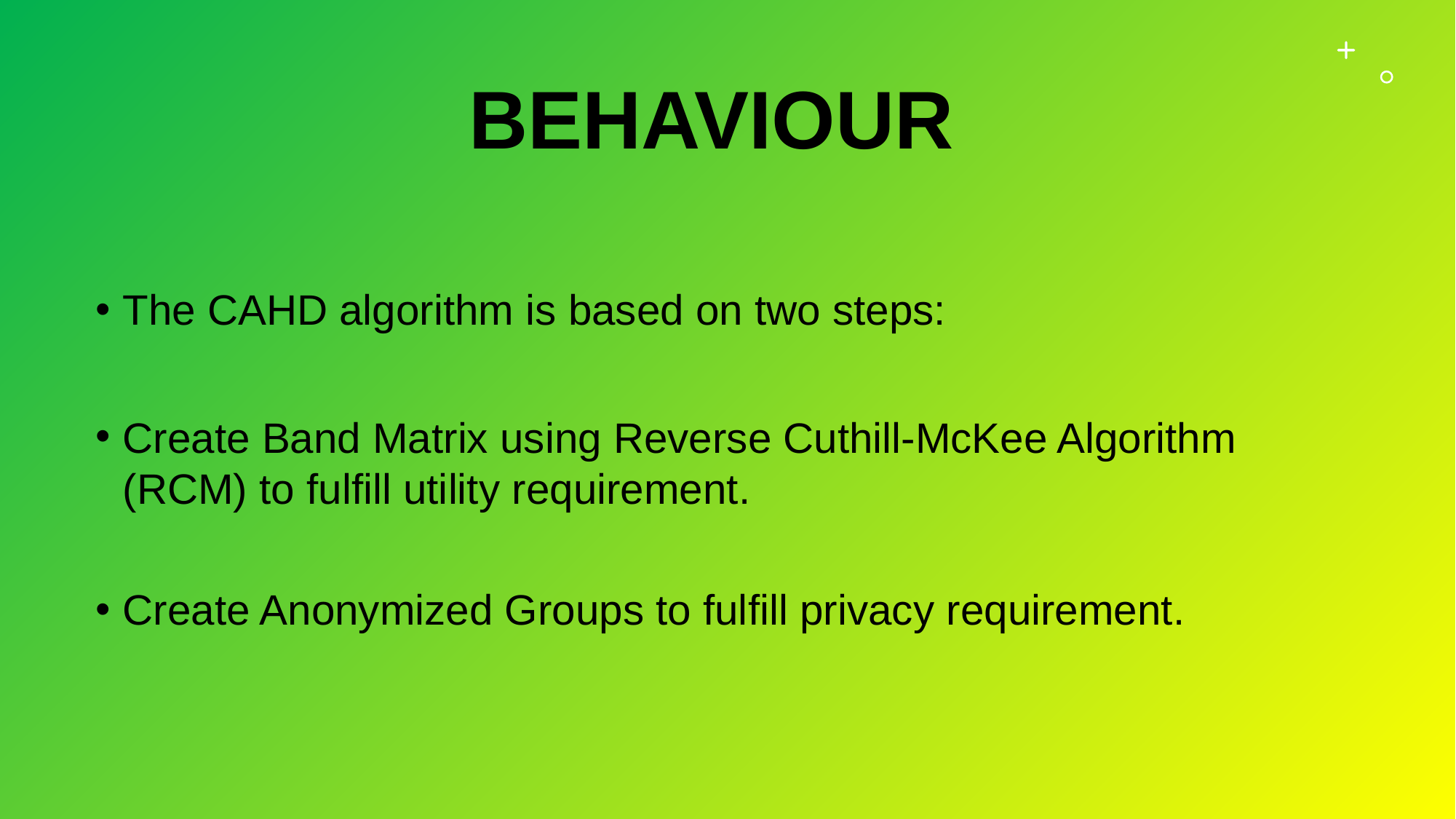

# behaviour

The CAHD algorithm is based on two steps:

Create Band Matrix using Reverse Cuthill-McKee Algorithm (RCM) to fulfill utility requirement.

Create Anonymized Groups to fulfill privacy requirement.